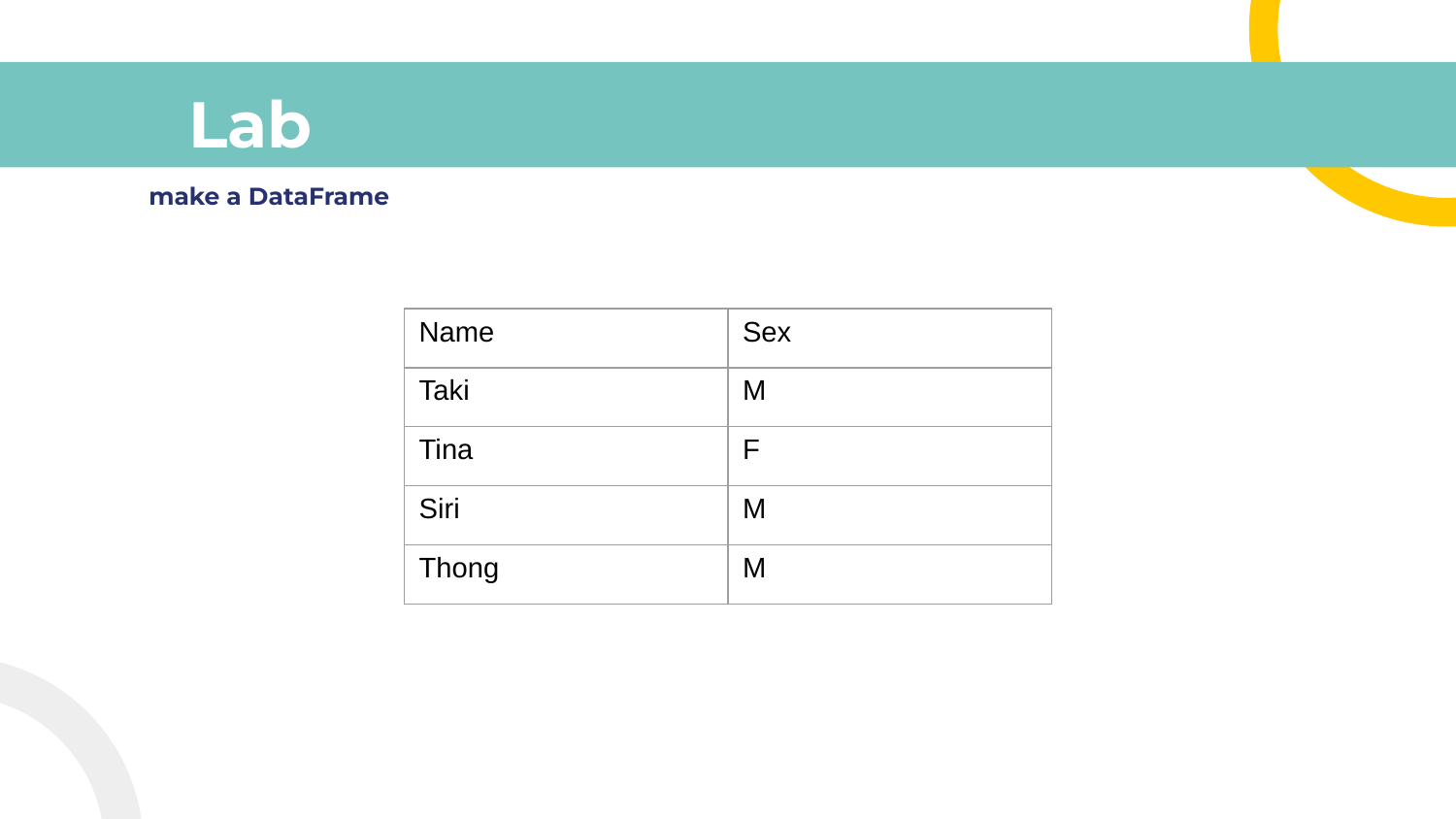

# Lab
make a DataFrame
| Name | Sex |
| --- | --- |
| Taki | M |
| Tina | F |
| Siri | M |
| Thong | M |